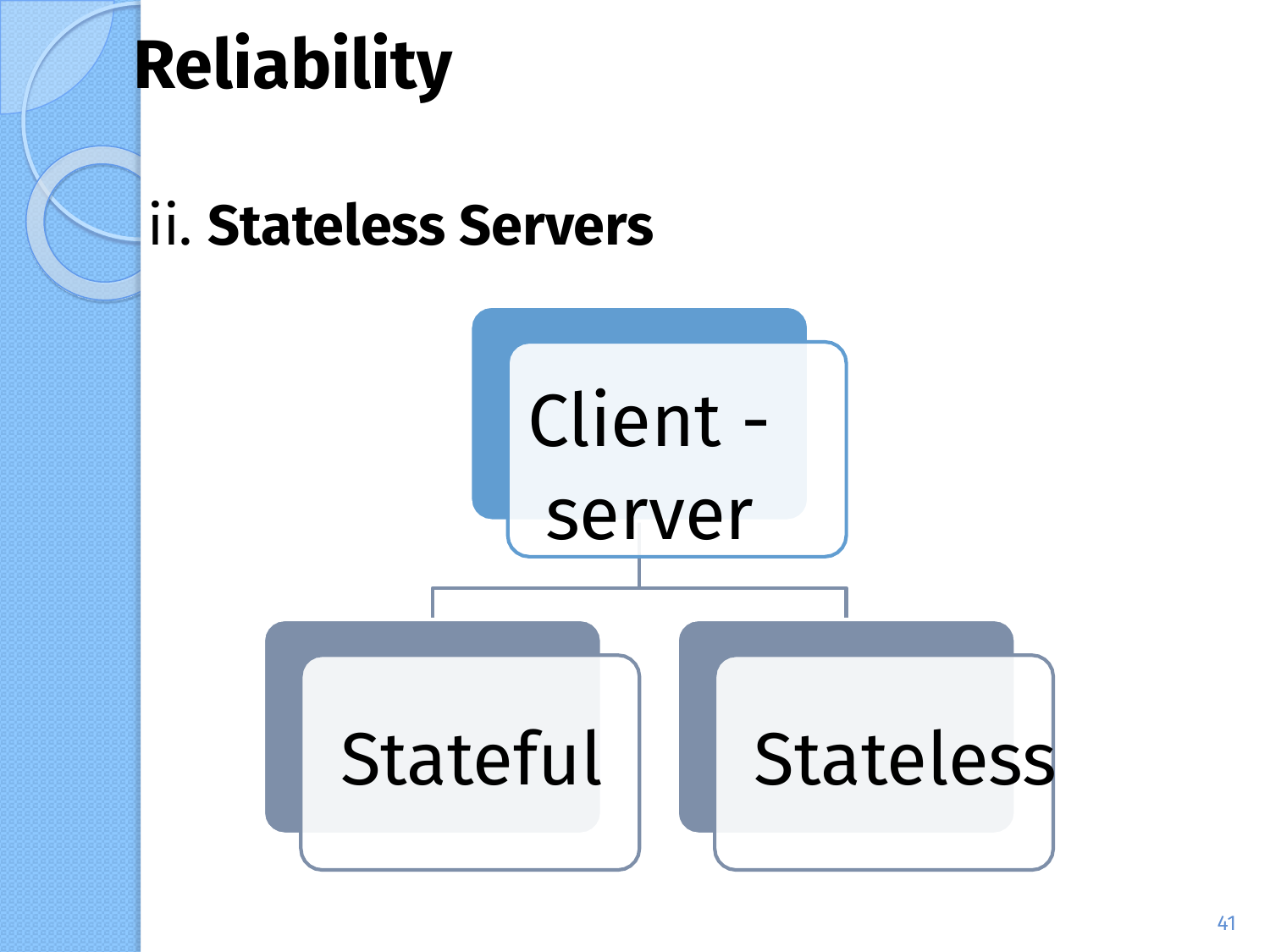

Reliability
ii. Stateless Servers

# Client -  server

Stateful
Stateless
41